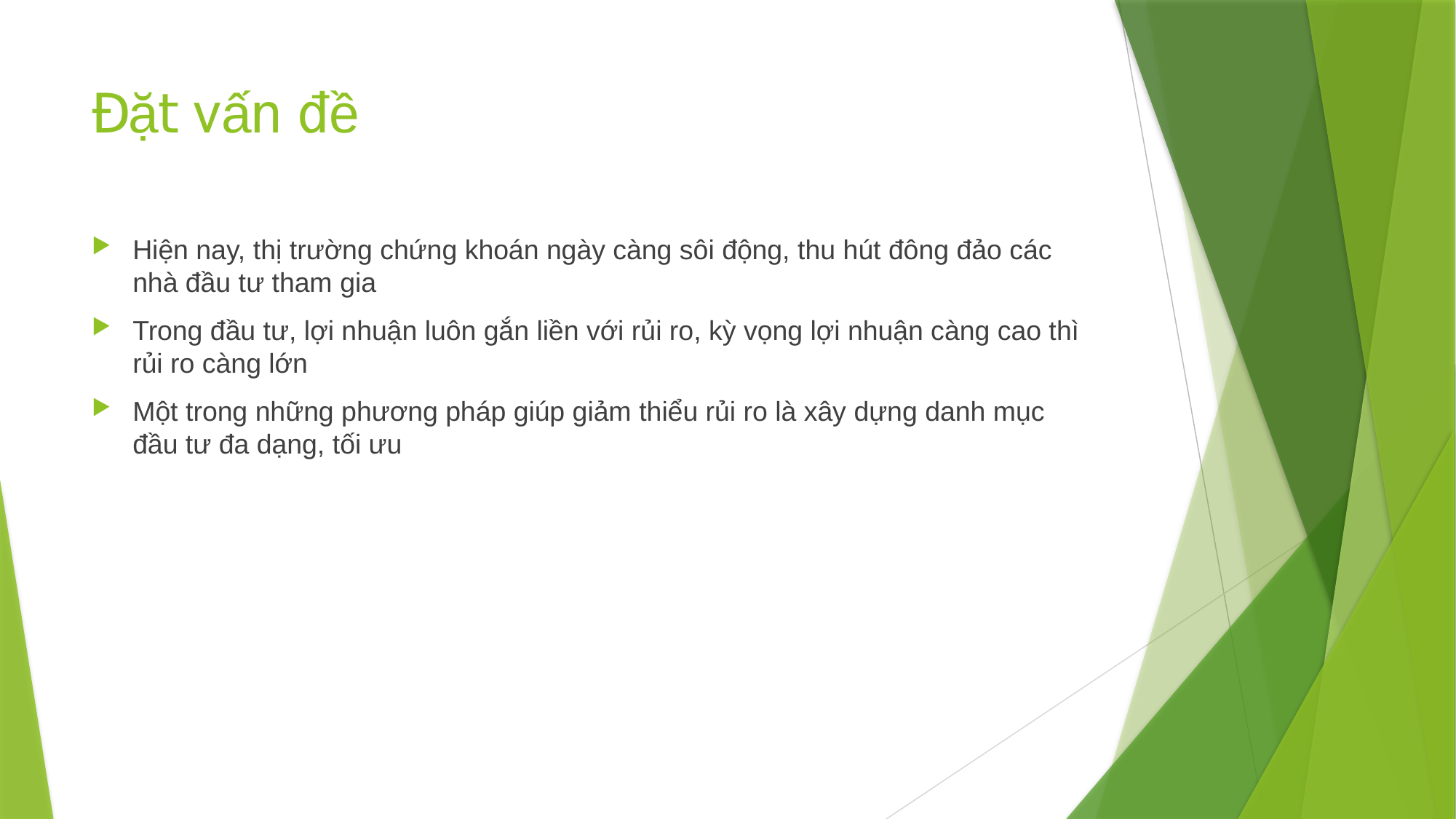

# Đặt vấn đề
Hiện nay, thị trường chứng khoán ngày càng sôi động, thu hút đông đảo các nhà đầu tư tham gia
Trong đầu tư, lợi nhuận luôn gắn liền với rủi ro, kỳ vọng lợi nhuận càng cao thì rủi ro càng lớn
Một trong những phương pháp giúp giảm thiểu rủi ro là xây dựng danh mục đầu tư đa dạng, tối ưu